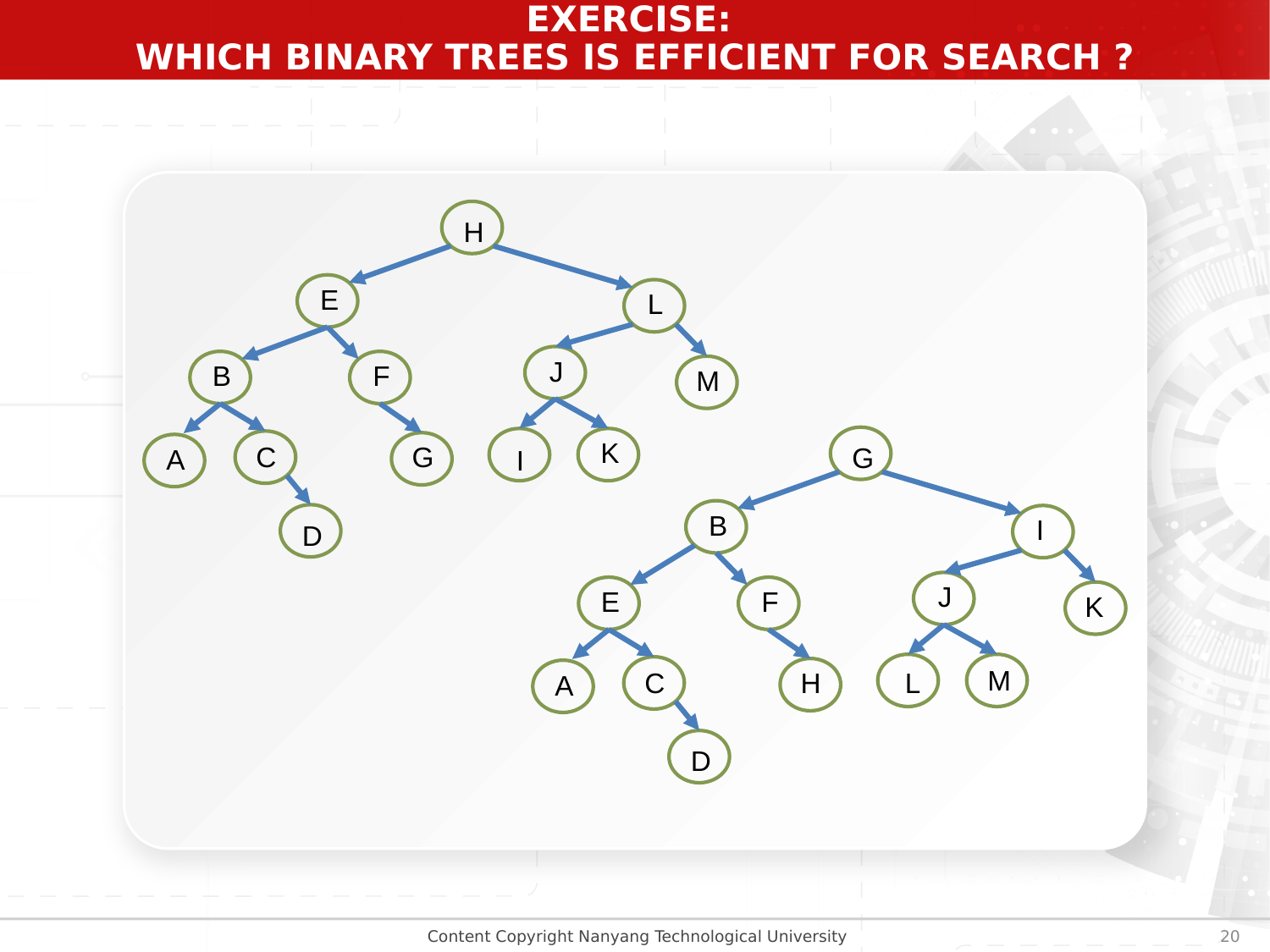

# Exercise: Which Binary Trees is efficient for search ?

H

E

L

J

B

F

M

K

G
C
G

A
I

B

I
D

J

E

F

K

M

L

H
C

A

D